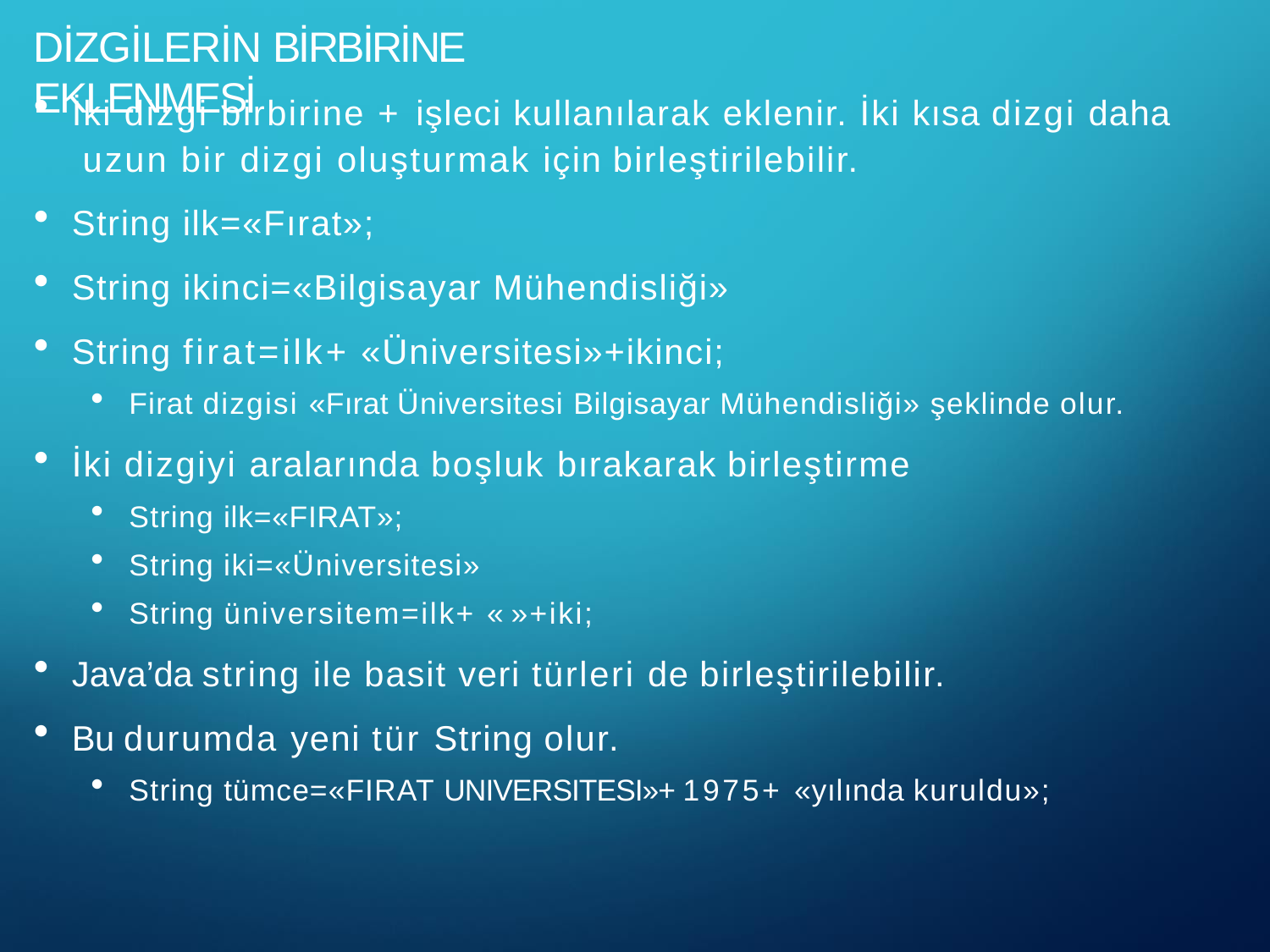

# DİZGİLERİN BİRBİRİNE EKLENMESİ
İki dizgi birbirine + işleci kullanılarak eklenir. İki kısa dizgi daha  uzun bir dizgi oluşturmak için birleştirilebilir.
String ilk=«Fırat»;
String ikinci=«Bilgisayar Mühendisliği»
String firat=ilk+ «Üniversitesi»+ikinci;
Firat dizgisi «Fırat Üniversitesi Bilgisayar Mühendisliği» şeklinde olur.
İki dizgiyi aralarında boşluk bırakarak birleştirme
String ilk=«FIRAT»;
String iki=«Üniversitesi»
String üniversitem=ilk+ « »+iki;
Java’da string ile basit veri türleri de birleştirilebilir.
Bu durumda yeni tür String olur.
String tümce=«FIRAT UNIVERSITESI»+ 1975+ «yılında kuruldu»;